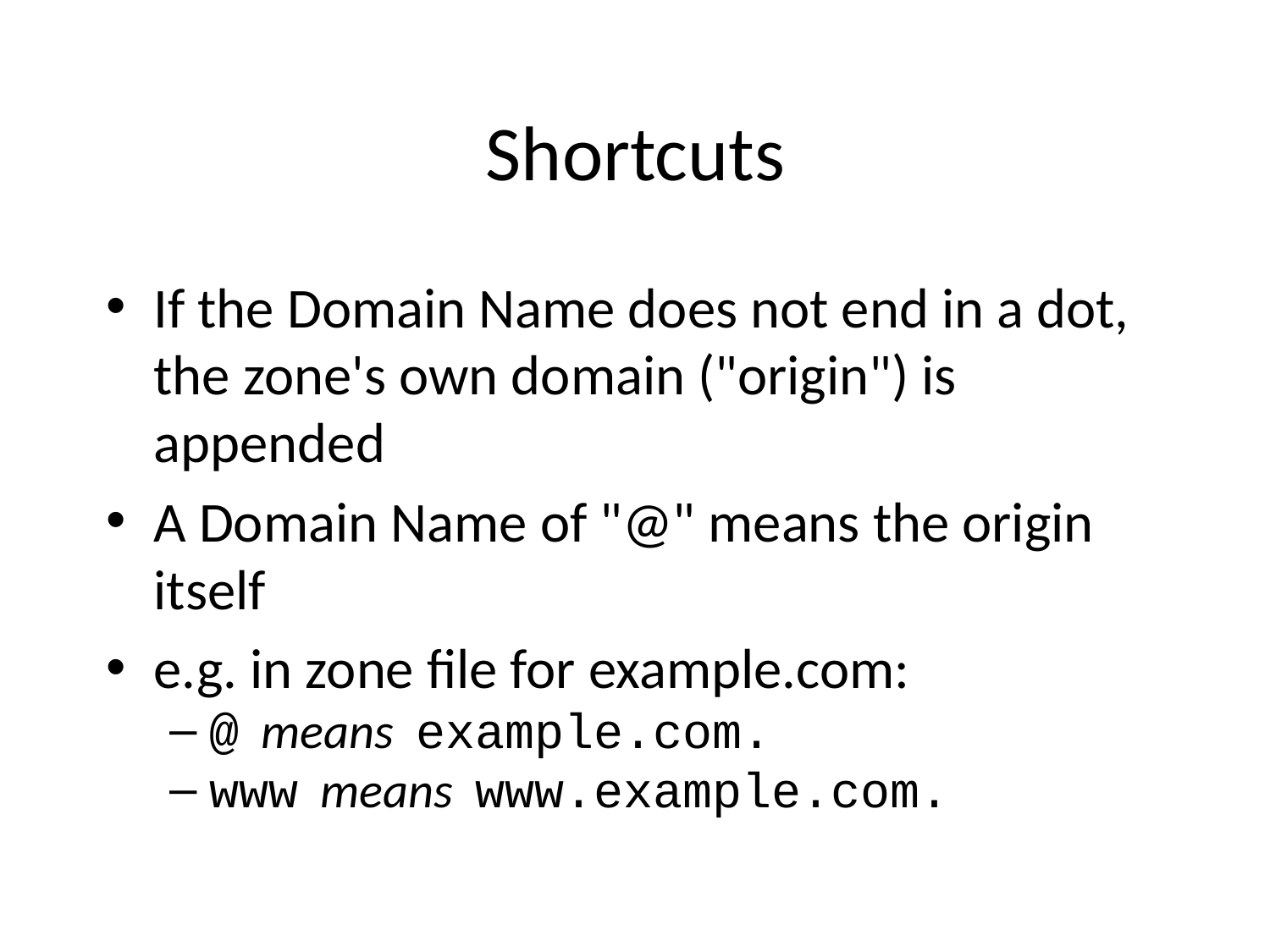

# Shortcuts
If the Domain Name does not end in a dot, the zone's own domain ("origin") is appended
A Domain Name of "@" means the origin itself
e.g. in zone file for example.com:
@  means  example.com.
www  means  www.example.com.